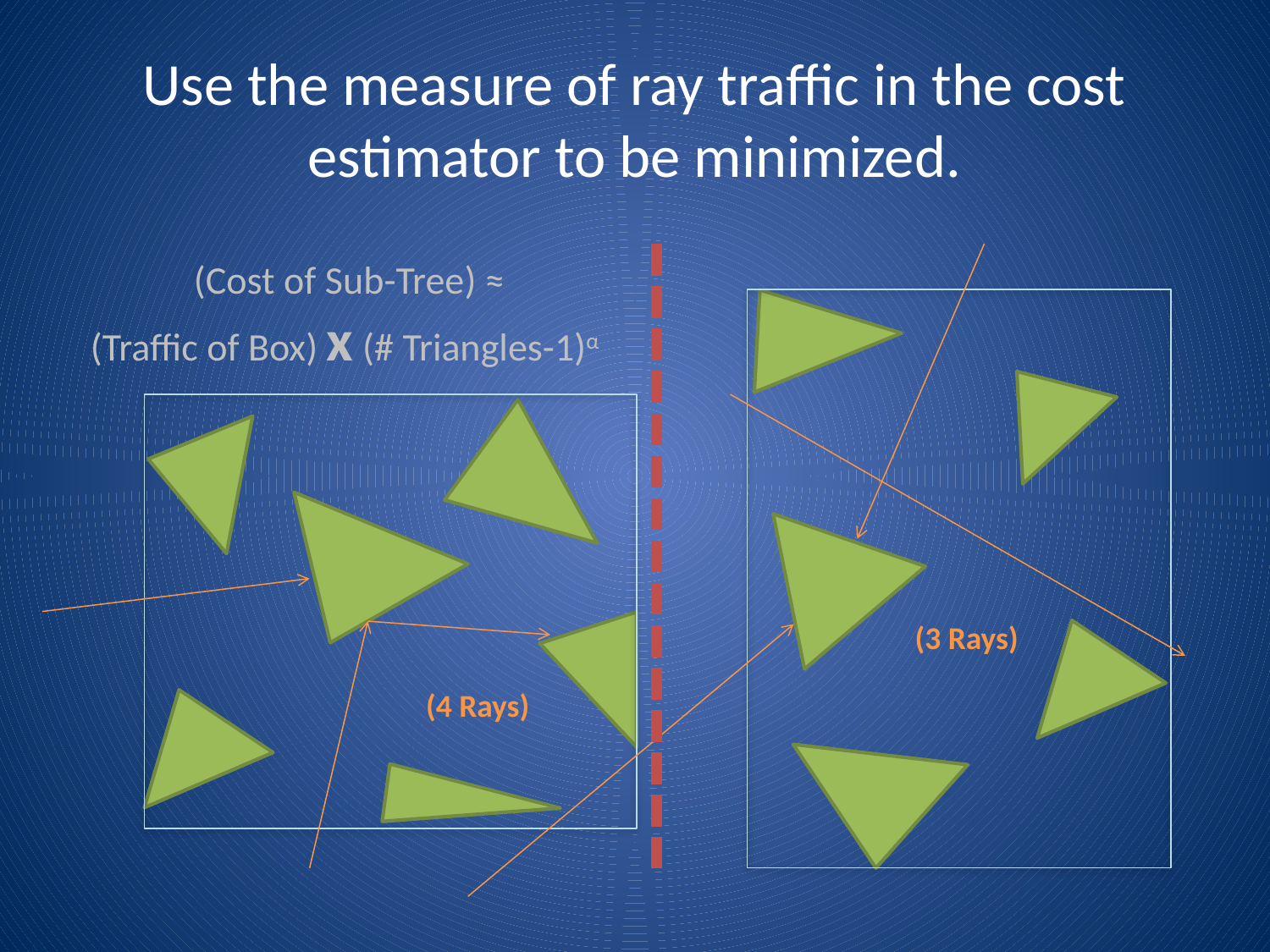

# Use the measure of ray traffic in the cost estimator to be minimized.
(Cost of Sub-Tree) ≈
(Traffic of Box) x (# Triangles-1)α

(3 Rays)

(4 Rays)